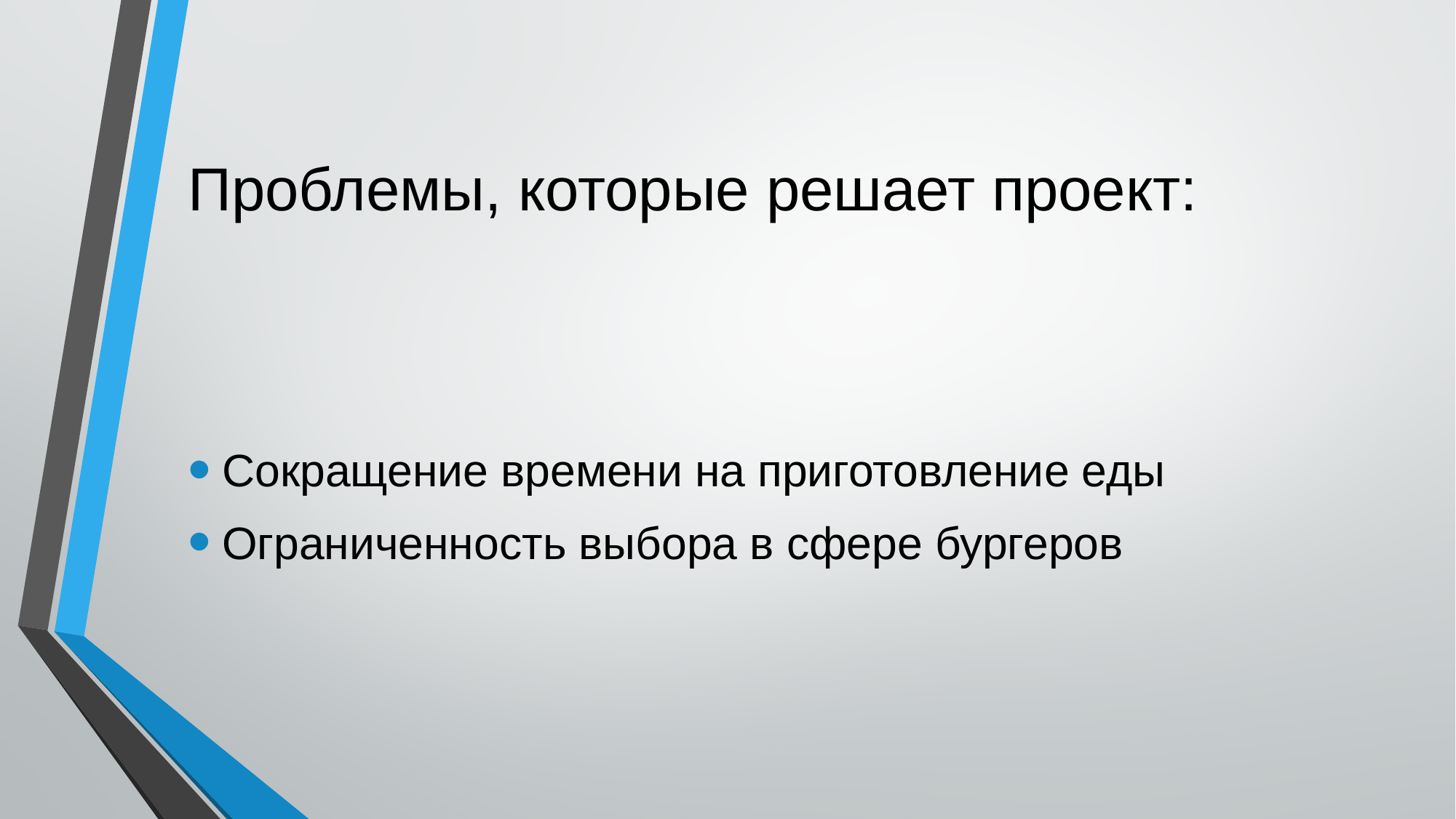

# Проблемы, которые решает проект:
Сокращение времени на приготовление еды
Ограниченность выбора в сфере бургеров